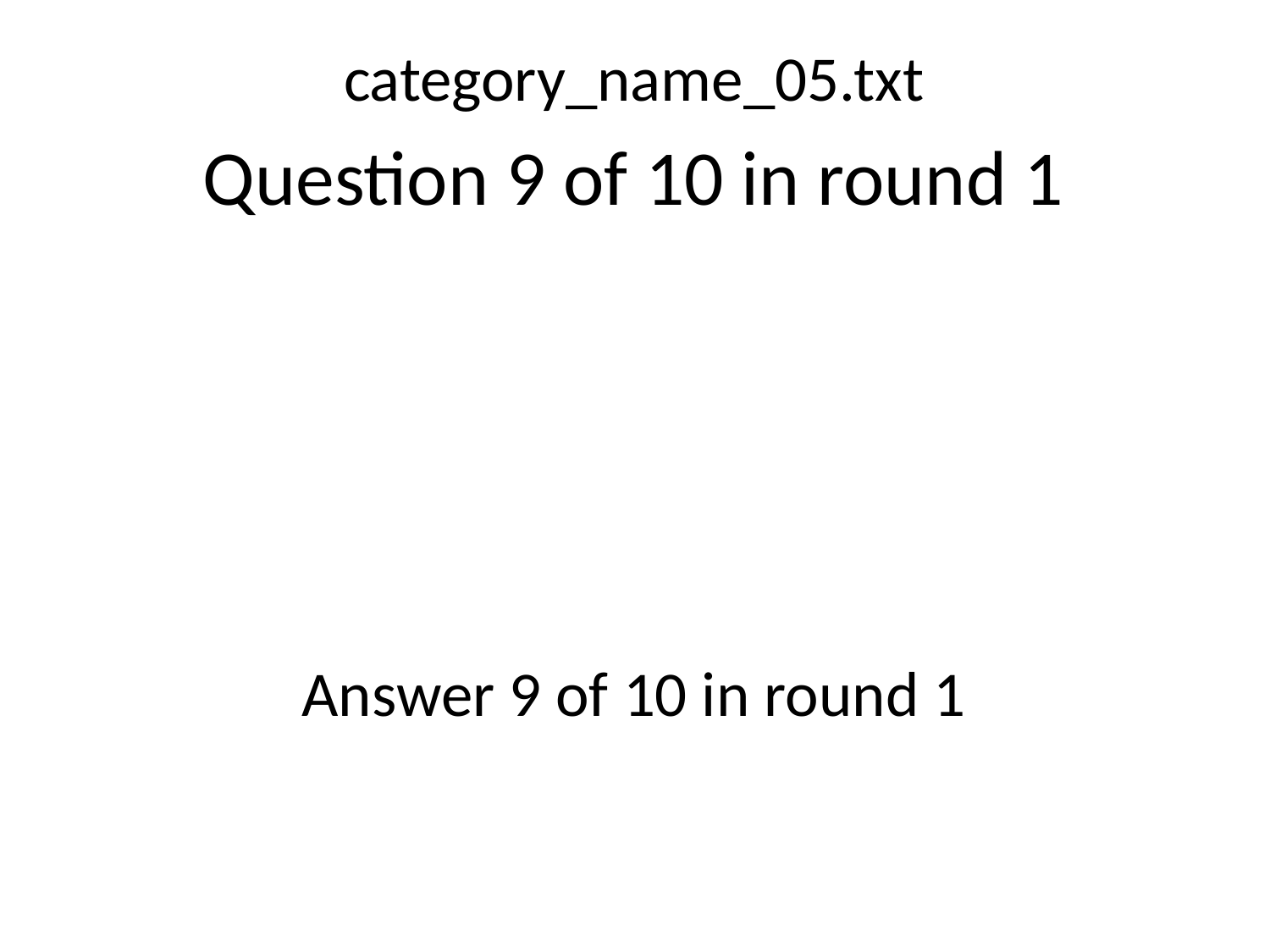

category_name_05.txt
Question 9 of 10 in round 1
Answer 9 of 10 in round 1